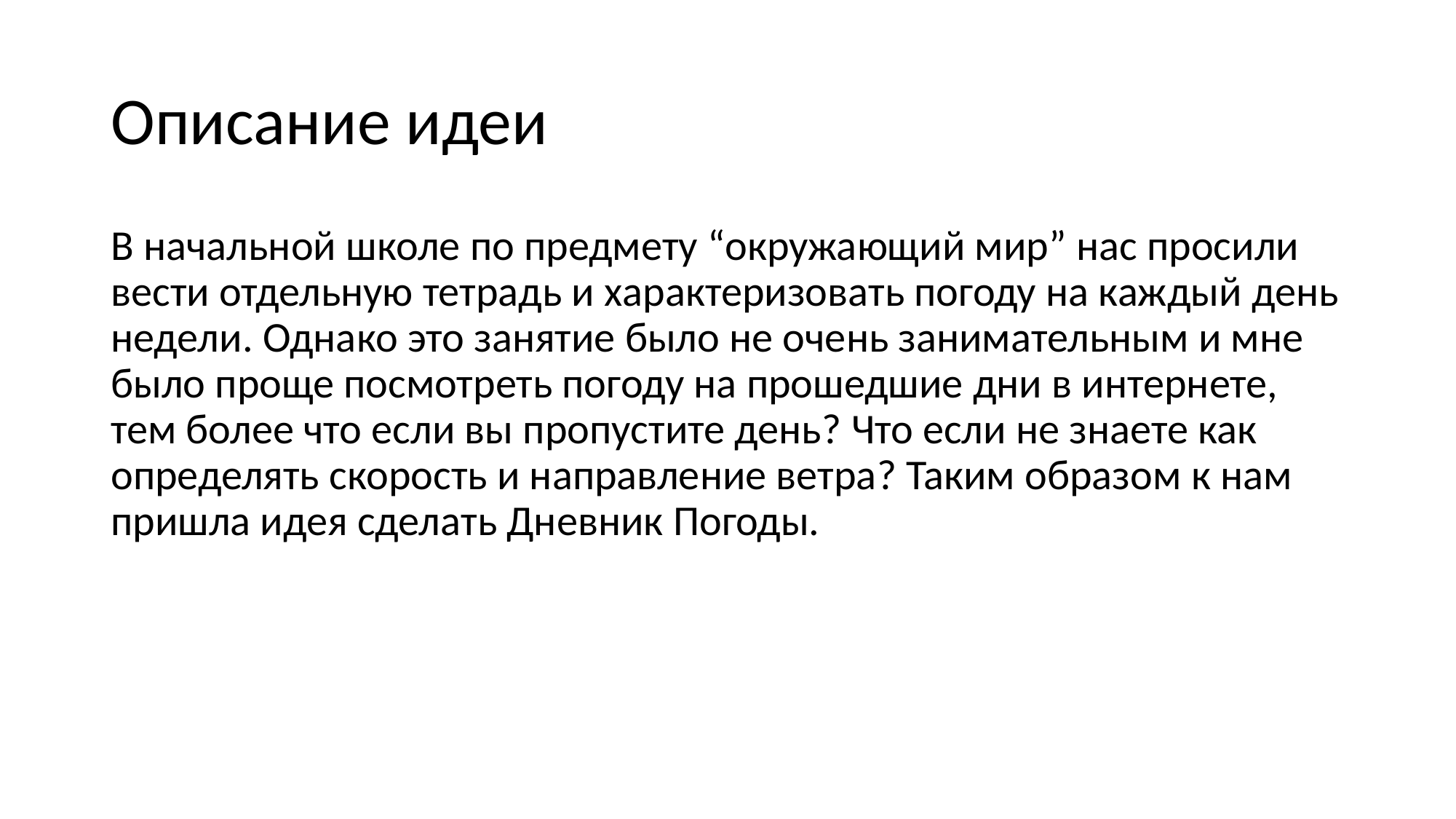

# Описание идеи
В начальной школе по предмету “окружающий мир” нас просили вести отдельную тетрадь и характеризовать погоду на каждый день недели. Однако это занятие было не очень занимательным и мне было проще посмотреть погоду на прошедшие дни в интернете, тем более что если вы пропустите день? Что если не знаете как определять скорость и направление ветра? Таким образом к нам пришла идея сделать Дневник Погоды.